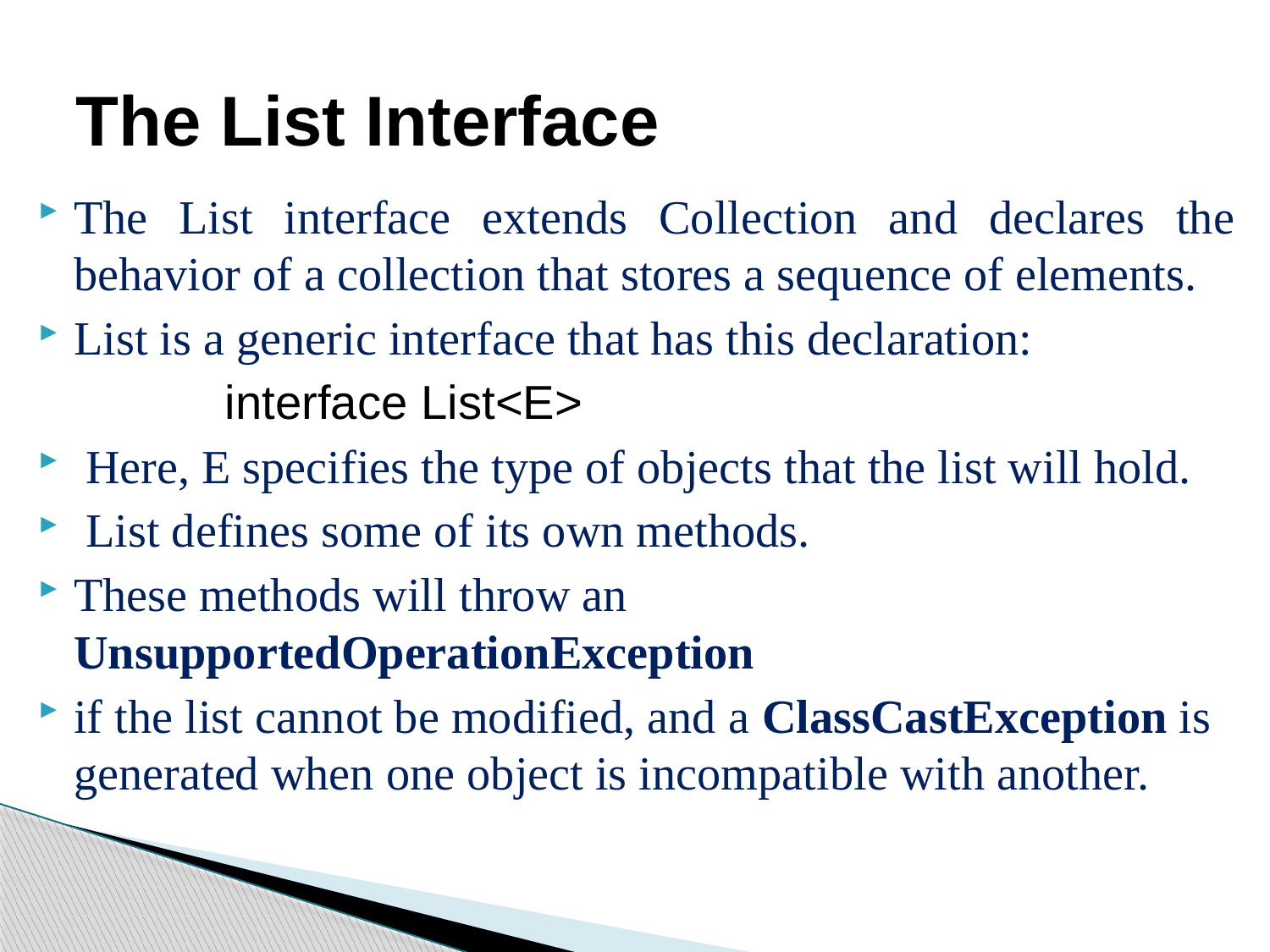

# The List Interface
The List interface extends Collection and declares the behavior of a collection that stores a sequence of elements.
List is a generic interface that has this declaration:
              interface List<E>
 Here, E specifies the type of objects that the list will hold.
 List defines some of its own methods.
These methods will throw an UnsupportedOperationException
if the list cannot be modified, and a ClassCastException is generated when one object is incompatible with another.